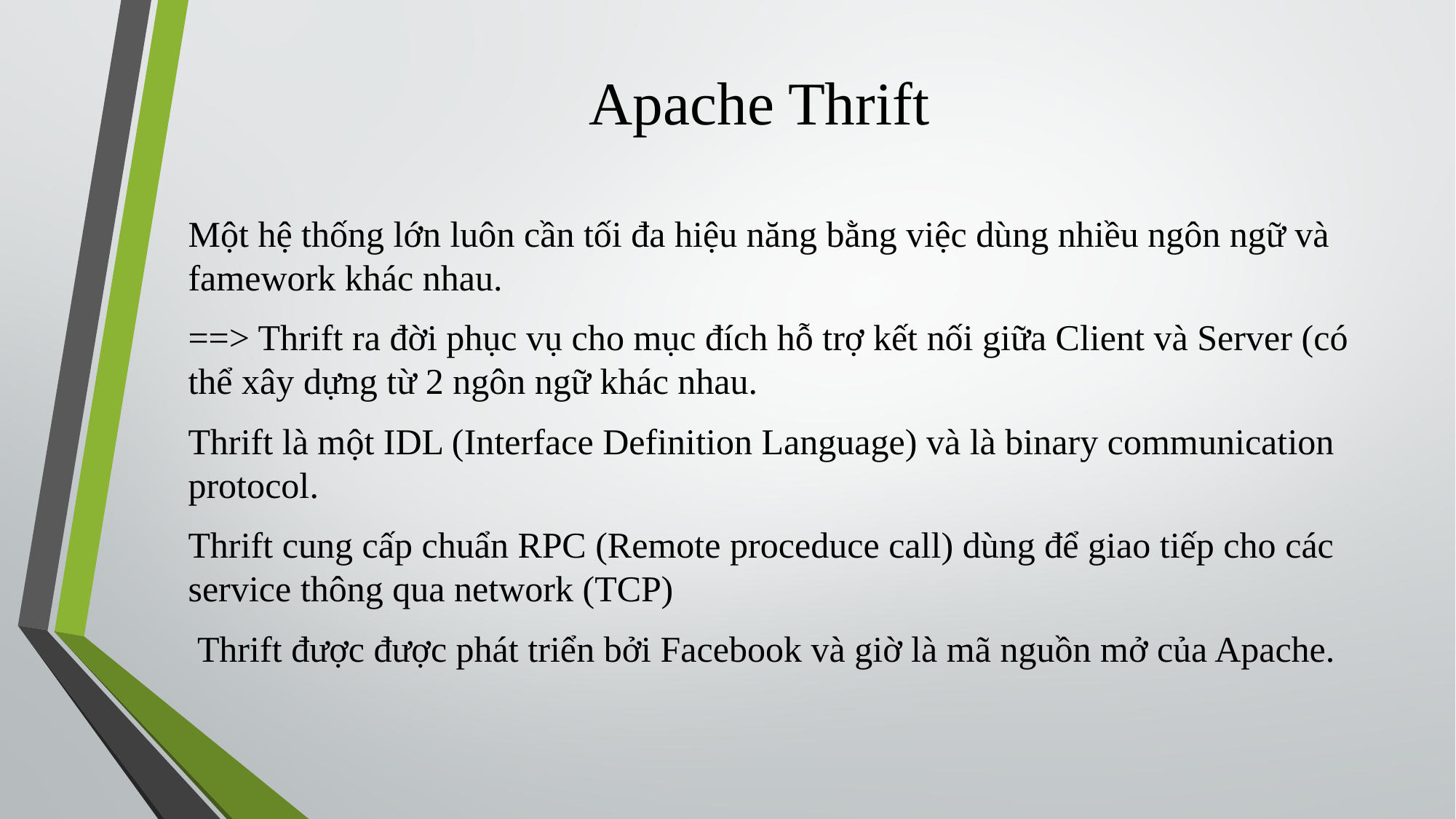

# Apache Thrift
Một hệ thống lớn luôn cần tối đa hiệu năng bằng việc dùng nhiều ngôn ngữ và famework khác nhau.
==> Thrift ra đời phục vụ cho mục đích hỗ trợ kết nối giữa Client và Server (có thể xây dựng từ 2 ngôn ngữ khác nhau.
Thrift là một IDL (Interface Definition Language) và là binary communication protocol.
Thrift cung cấp chuẩn RPC (Remote proceduce call) dùng để giao tiếp cho các service thông qua network (TCP)
 Thrift được được phát triển bởi Facebook và giờ là mã nguồn mở của Apache.